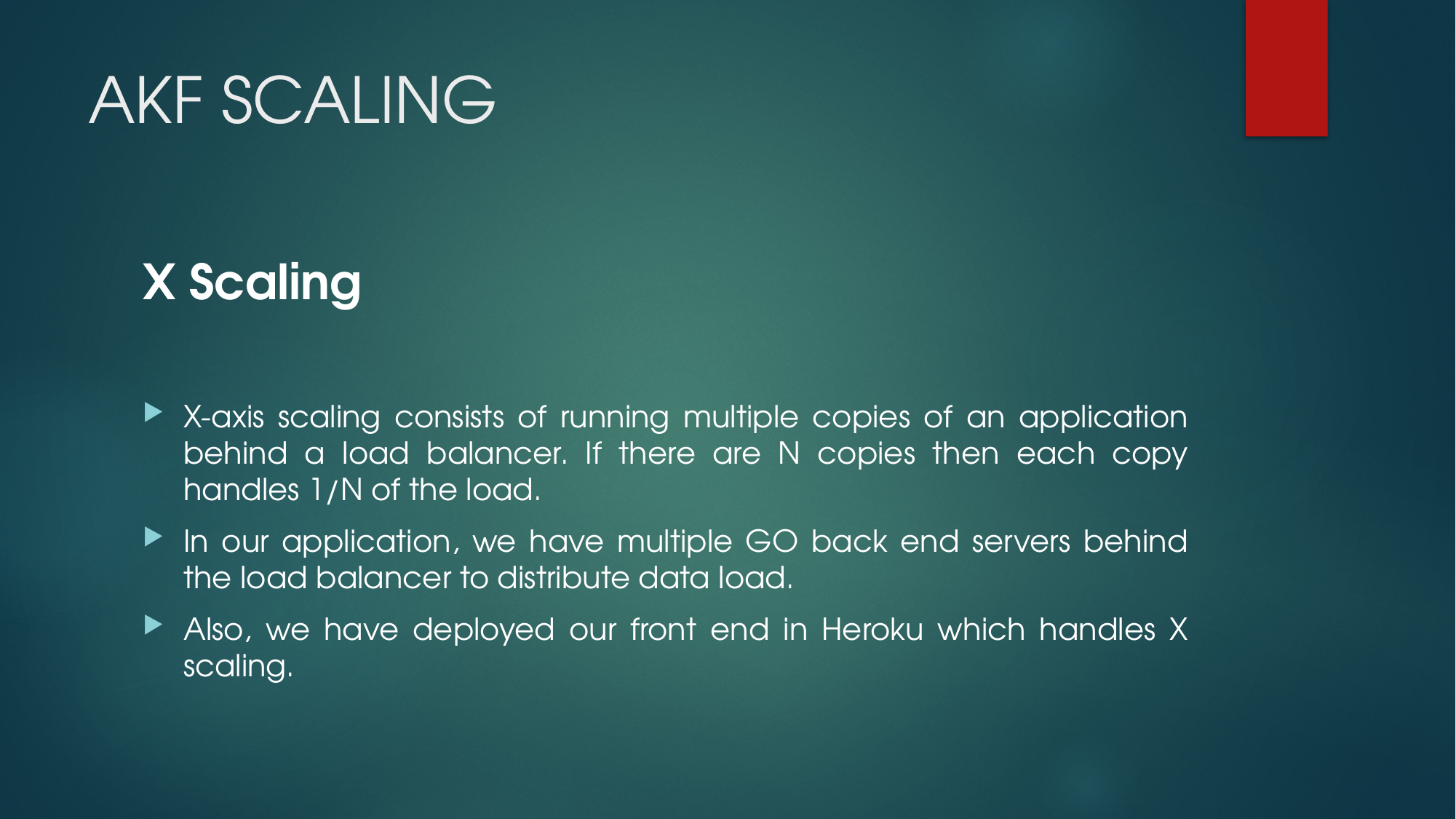

# AKF SCALING
X Scaling

X-axis scaling consists of running multiple copies of an application behind a load balancer. If there are N copies then each copy handles 1/N of the load.
In our application, we have multiple GO back end servers behind the load balancer to distribute data load.
Also, we have deployed our front end in Heroku which handles X scaling.